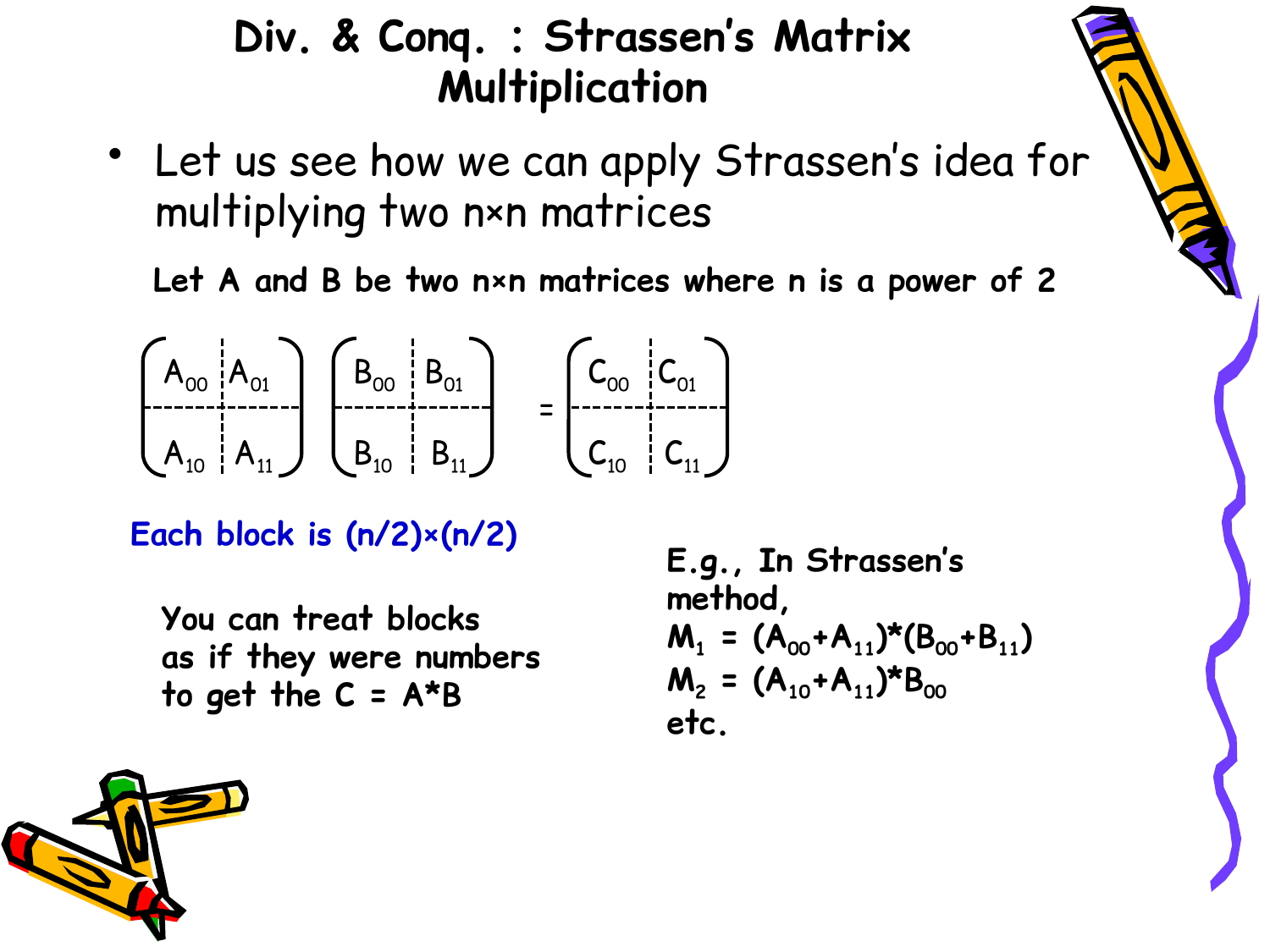

# Div. & Conq. : Strassen’s Matrix Multiplication
Let us see how we can apply Strassen’s idea for multiplying two n×n matrices

Let A and B be two n×n matrices where n is a power of 2
A00  A01

A10   A11
B00   B01

B10    B11
C00   C01

C10    C11
=
Each block is (n/2)×(n/2)
E.g., In Strassen’s
method,
M1 = (A00+A11)*(B00+B11)
M2 = (A10+A11)*B00
etc.
You can treat blocks
as if they were numbers
to get the C = A*B